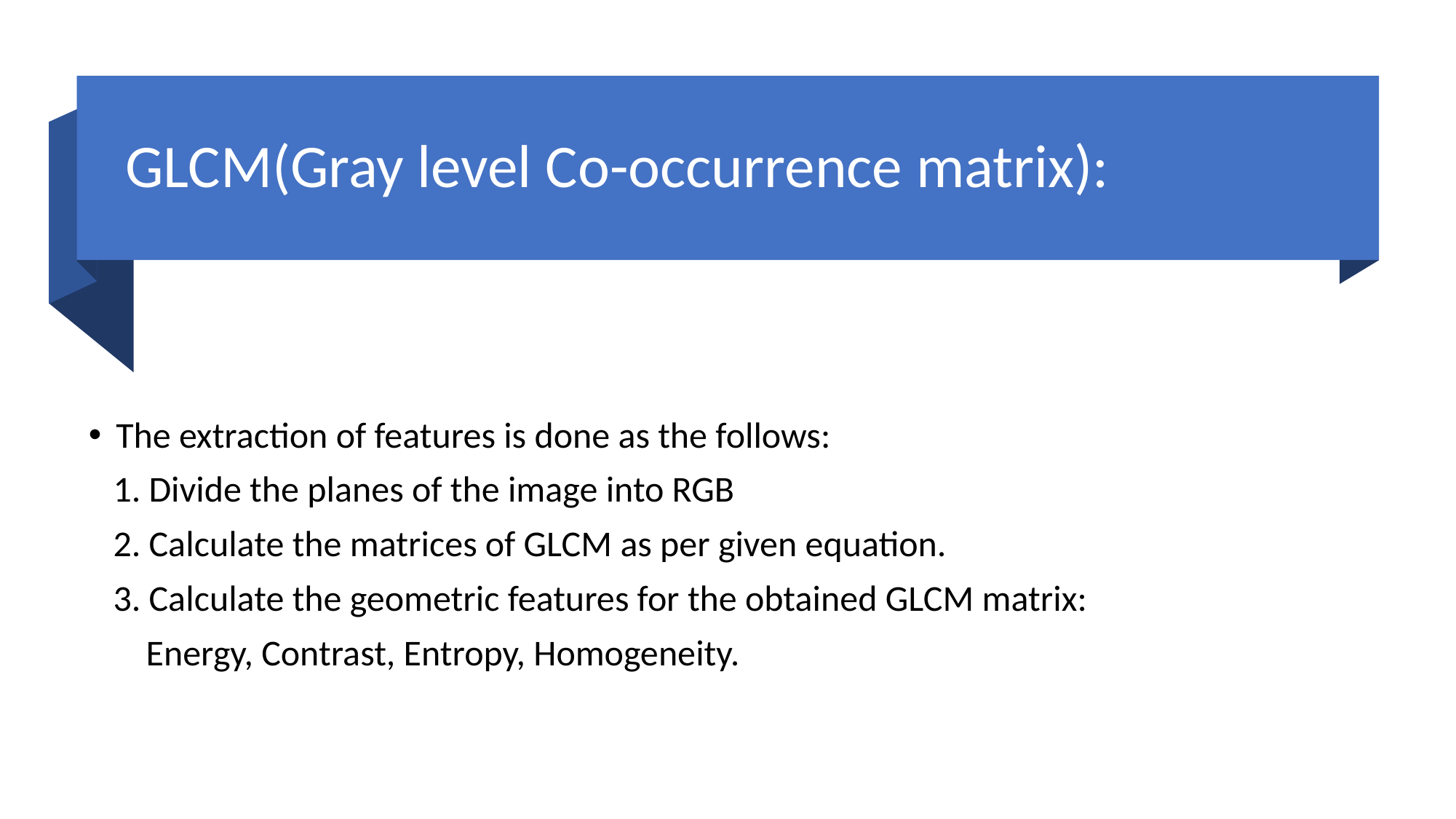

# GLCM(Gray level Co-occurrence matrix):

The extraction of features is done as the follows:
   1. Divide the planes of the image into RGB
   2. Calculate the matrices of GLCM as per given equation.
   3. Calculate the geometric features for the obtained GLCM matrix:
       Energy, Contrast, Entropy, Homogeneity.